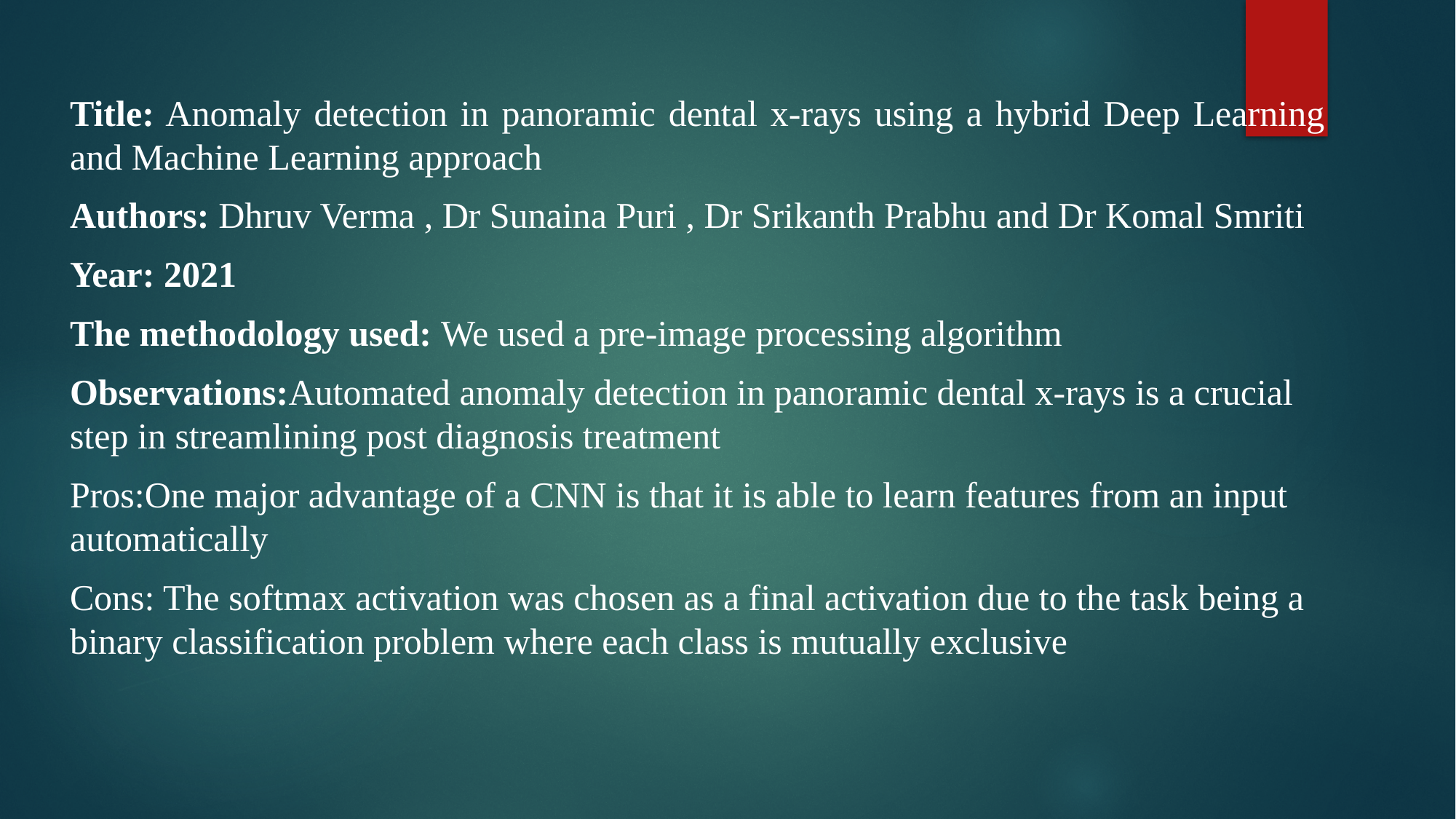

Title: Anomaly detection in panoramic dental x-rays using a hybrid Deep Learning and Machine Learning approach
Authors: Dhruv Verma , Dr Sunaina Puri , Dr Srikanth Prabhu and Dr Komal Smriti
Year: 2021
The methodology used: We used a pre-image processing algorithm
Observations:Automated anomaly detection in panoramic dental x-rays is a crucial step in streamlining post diagnosis treatment
Pros:One major advantage of a CNN is that it is able to learn features from an input automatically
Cons: The softmax activation was chosen as a final activation due to the task being a binary classification problem where each class is mutually exclusive